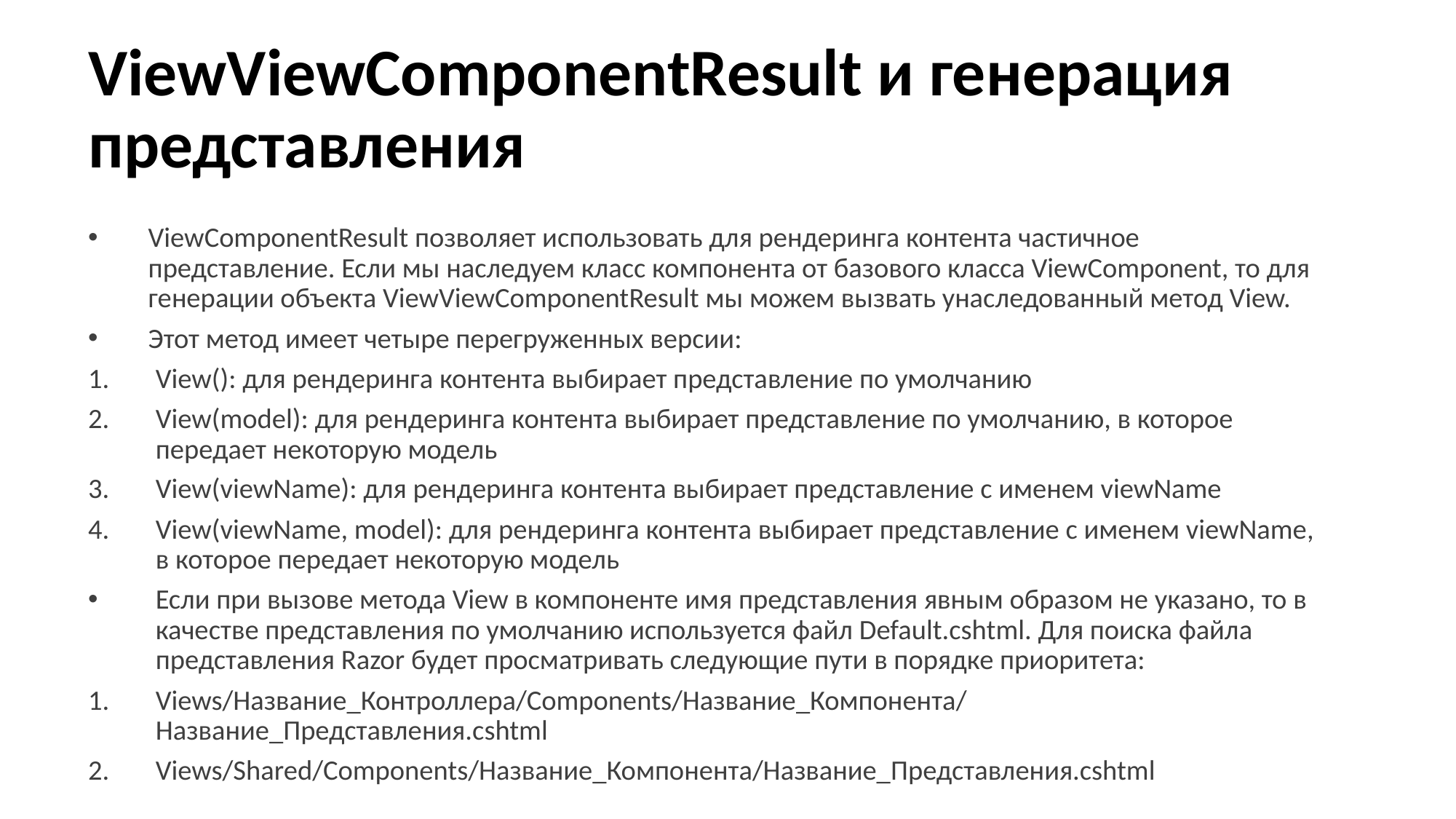

# ViewViewComponentResult и генерация представления
ViewComponentResult позволяет использовать для рендеринга контента частичное представление. Если мы наследуем класс компонента от базового класса ViewComponent, то для генерации объекта ViewViewComponentResult мы можем вызвать унаследованный метод View.
Этот метод имеет четыре перегруженных версии:
View(): для рендеринга контента выбирает представление по умолчанию
View(model): для рендеринга контента выбирает представление по умолчанию, в которое передает некоторую модель
View(viewName): для рендеринга контента выбирает представление с именем viewName
View(viewName, model): для рендеринга контента выбирает представление с именем viewName, в которое передает некоторую модель
Если при вызове метода View в компоненте имя представления явным образом не указано, то в качестве представления по умолчанию используется файл Default.cshtml. Для поиска файла представления Razor будет просматривать следующие пути в порядке приоритета:
Views/Название_Контроллера/Components/Название_Компонента/Название_Представления.cshtml
Views/Shared/Components/Название_Компонента/Название_Представления.cshtml